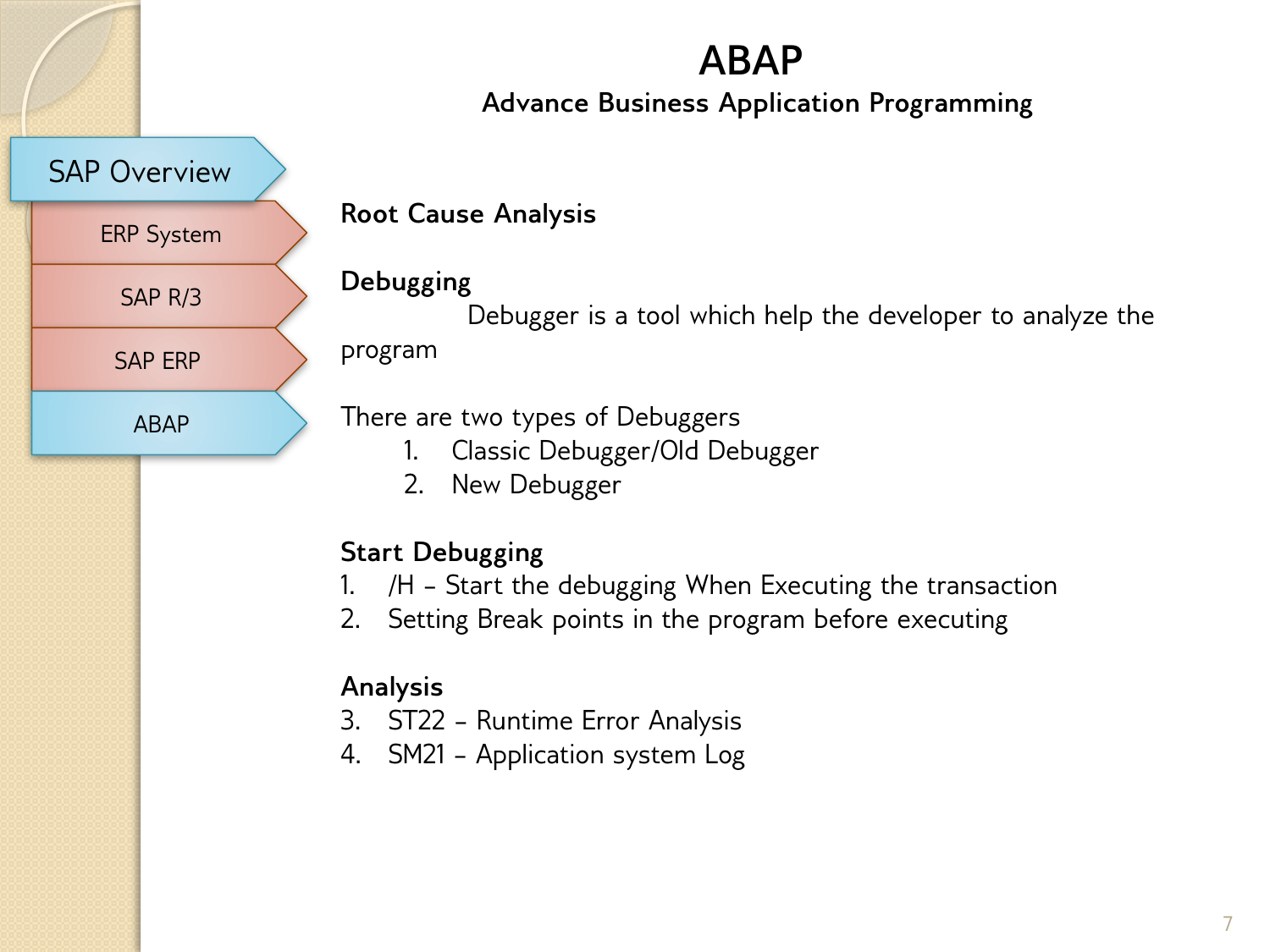

ABAP
Advance Business Application Programming
SAP Overview
Root Cause Analysis

Debugging
	Debugger is a tool which help the developer to analyze the program

There are two types of Debuggers
Classic Debugger/Old Debugger
New Debugger

Start Debugging
/H – Start the debugging When Executing the transaction
Setting Break points in the program before executing

Analysis
ST22 – Runtime Error Analysis
SM21 – Application system Log
ERP System
SAP R/3
SAP ERP
ABAP
7